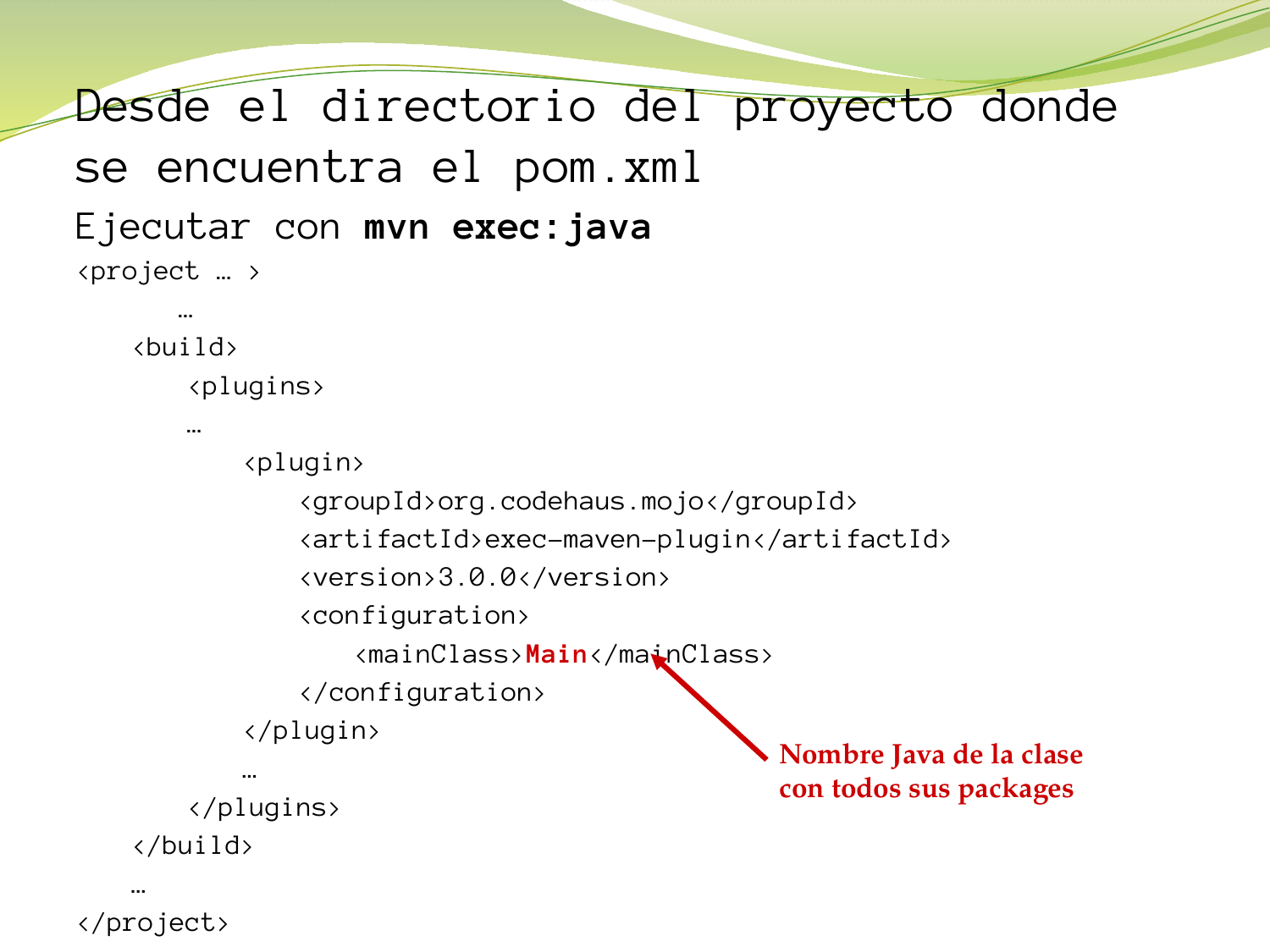

Desde el directorio del proyecto donde se encuentra el pom.xml
Ejecutar con mvn exec:java
<project … >
	…
<build>
<plugins>
	…
<plugin>
<groupId>org.codehaus.mojo</groupId>
<artifactId>exec-maven-plugin</artifactId>
<version>3.0.0</version>
<configuration>
<mainClass>Main</mainClass>
</configuration>
</plugin>
…
</plugins>
</build>
…
</project>
Nombre Java de la clase
con todos sus packages
25